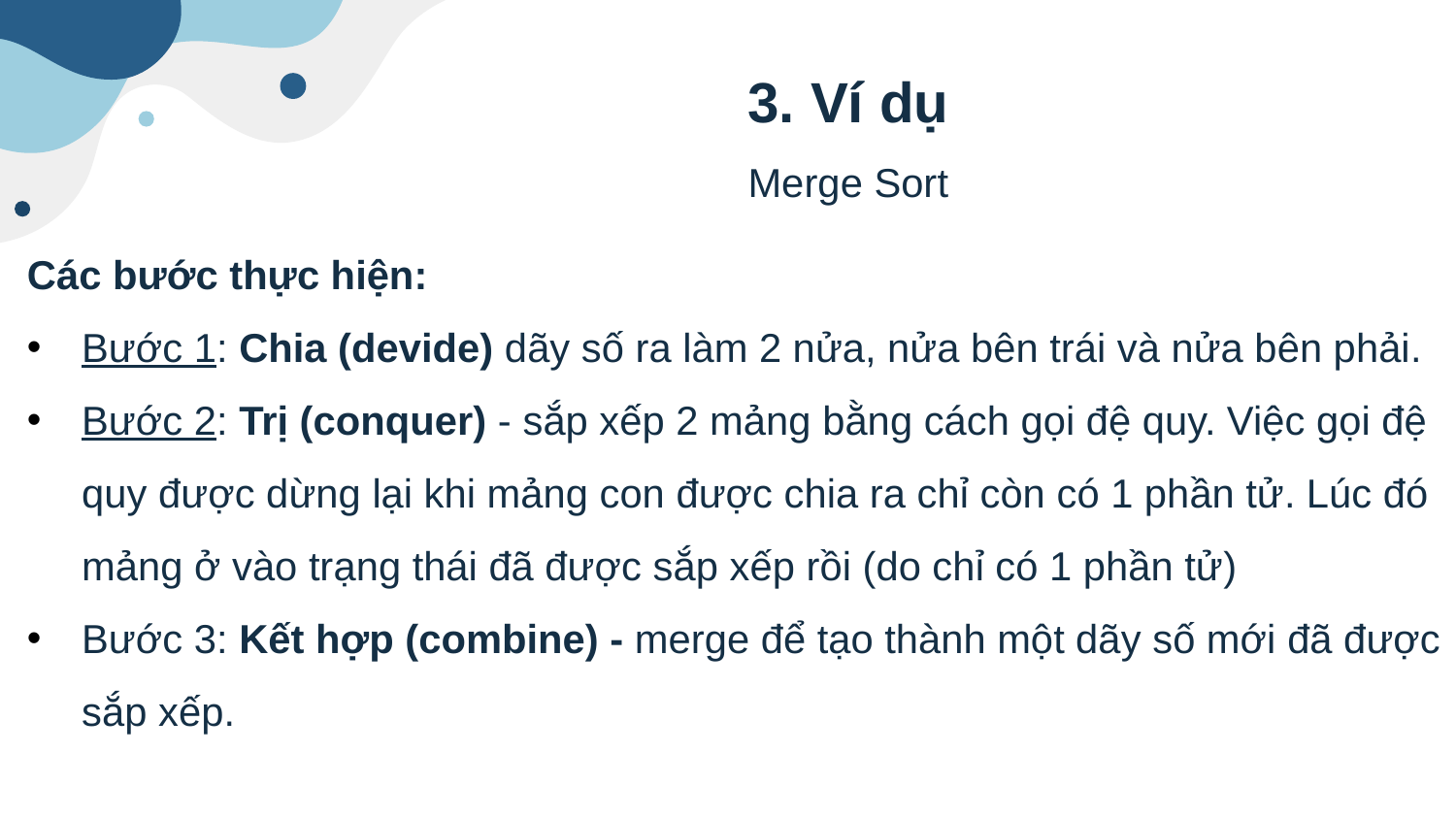

3. Ví dụ
Merge Sort
Các bước thực hiện:
Bước 1: Chia (devide) dãy số ra làm 2 nửa, nửa bên trái và nửa bên phải.
Bước 2: Trị (conquer) - sắp xếp 2 mảng bằng cách gọi đệ quy. Việc gọi đệ quy được dừng lại khi mảng con được chia ra chỉ còn có 1 phần tử. Lúc đó mảng ở vào trạng thái đã được sắp xếp rồi (do chỉ có 1 phần tử)
Bước 3: Kết hợp (combine) - merge để tạo thành một dãy số mới đã được sắp xếp.